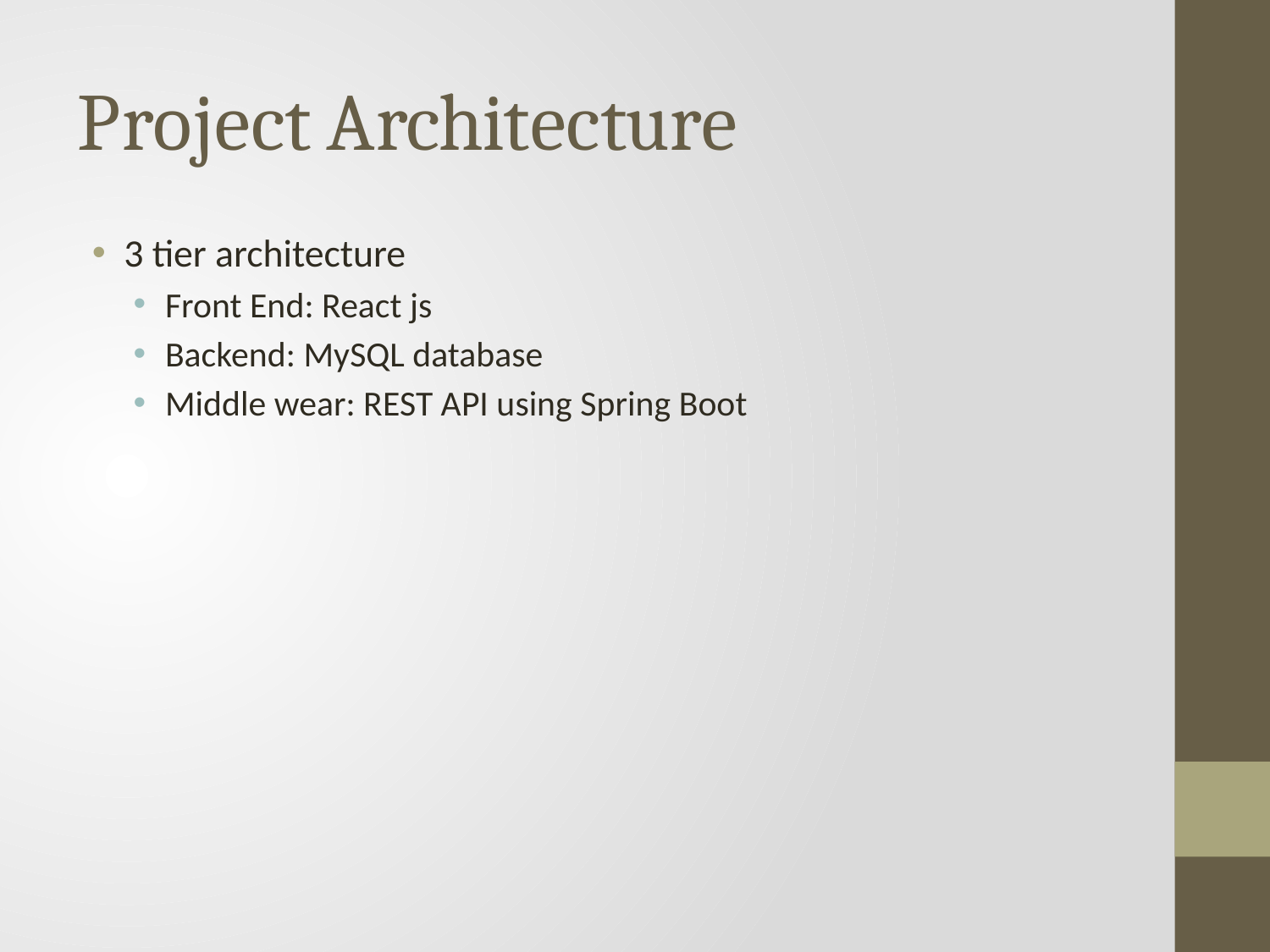

# Project Architecture
3 tier architecture
Front End: React js
Backend: MySQL database
Middle wear: REST API using Spring Boot